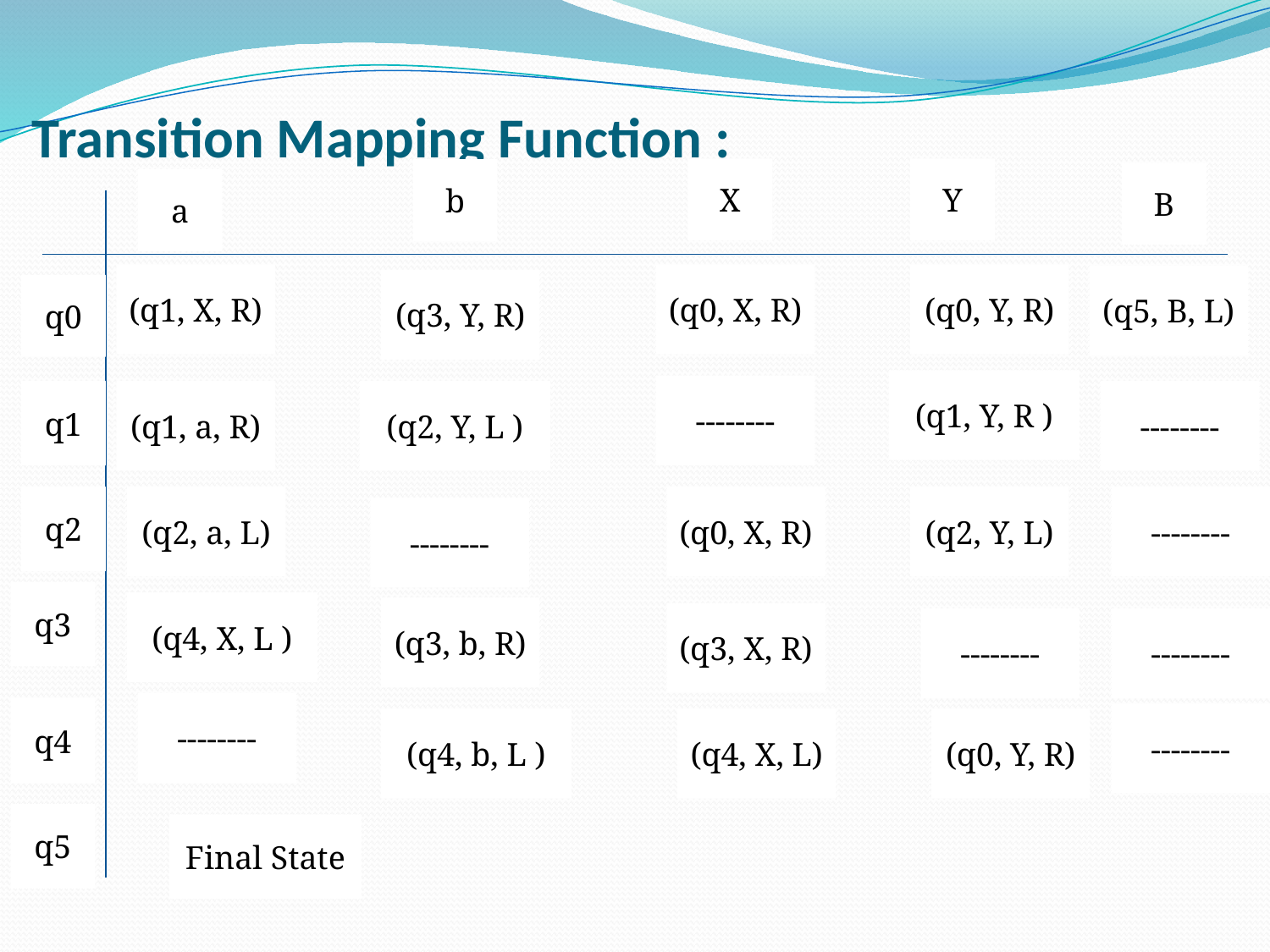

# Transition Mapping Function :
X
Y
b
B
a
(q1, X, R)
(q0, X, R)
(q0, Y, R)
(q5, B, L)

(q3, Y, R)
q0
(q1, Y, R )
--------
q1
(q1, a, R)
(q2, Y, L )
--------
q2
(q2, a, L)
(q0, X, R)
(q2, Y, L)
--------
--------
q3
(q4, X, L )
(q3, b, R)
(q3, X, R)
--------
--------
--------
q4
--------
(q4, b, L )
(q4, X, L)
(q0, Y, R)
q5
Final State